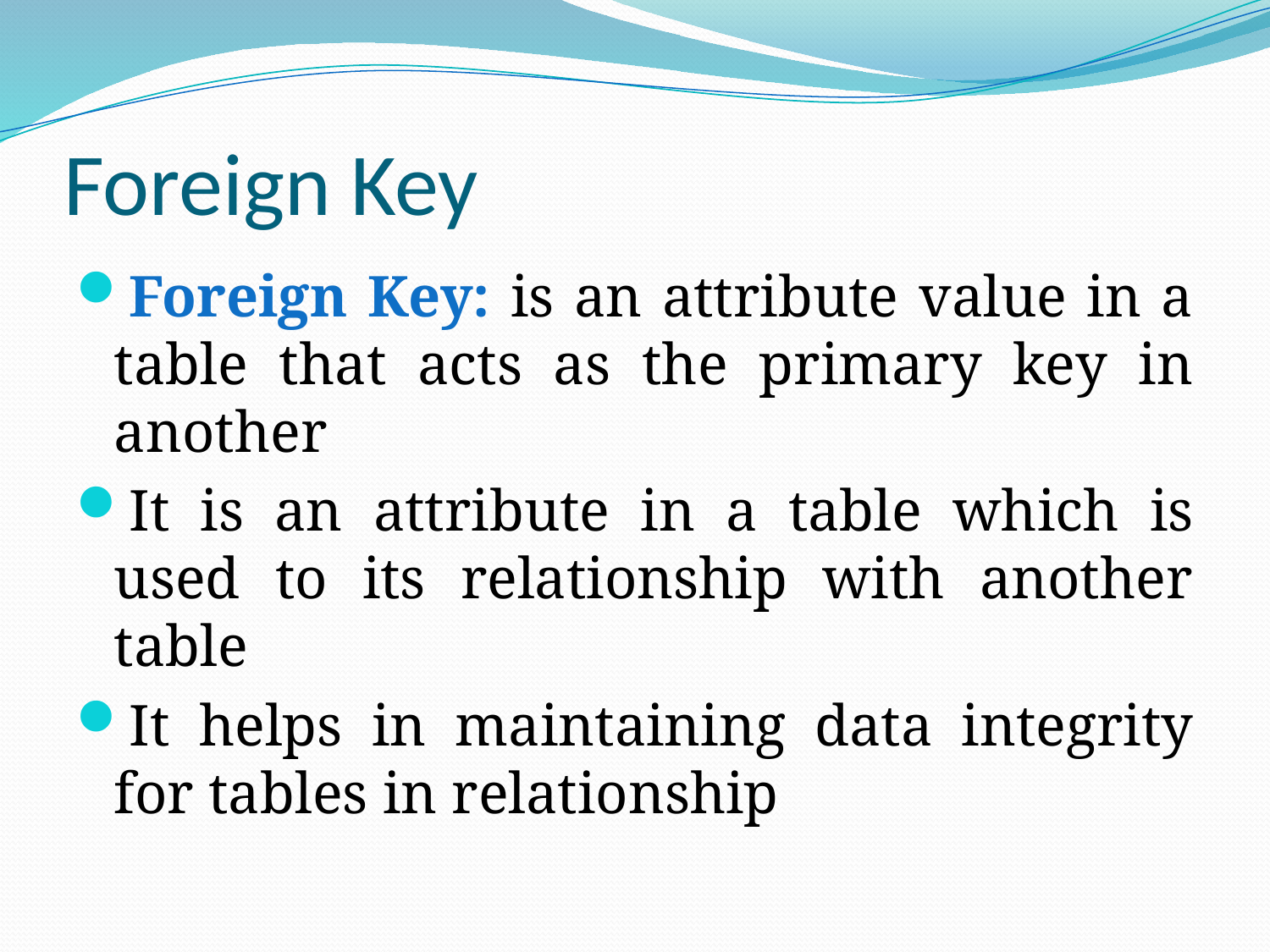

# Foreign Key
Foreign Key: is an attribute value in a table that acts as the primary key in another
It is an attribute in a table which is used to its relationship with another table
It helps in maintaining data integrity for tables in relationship